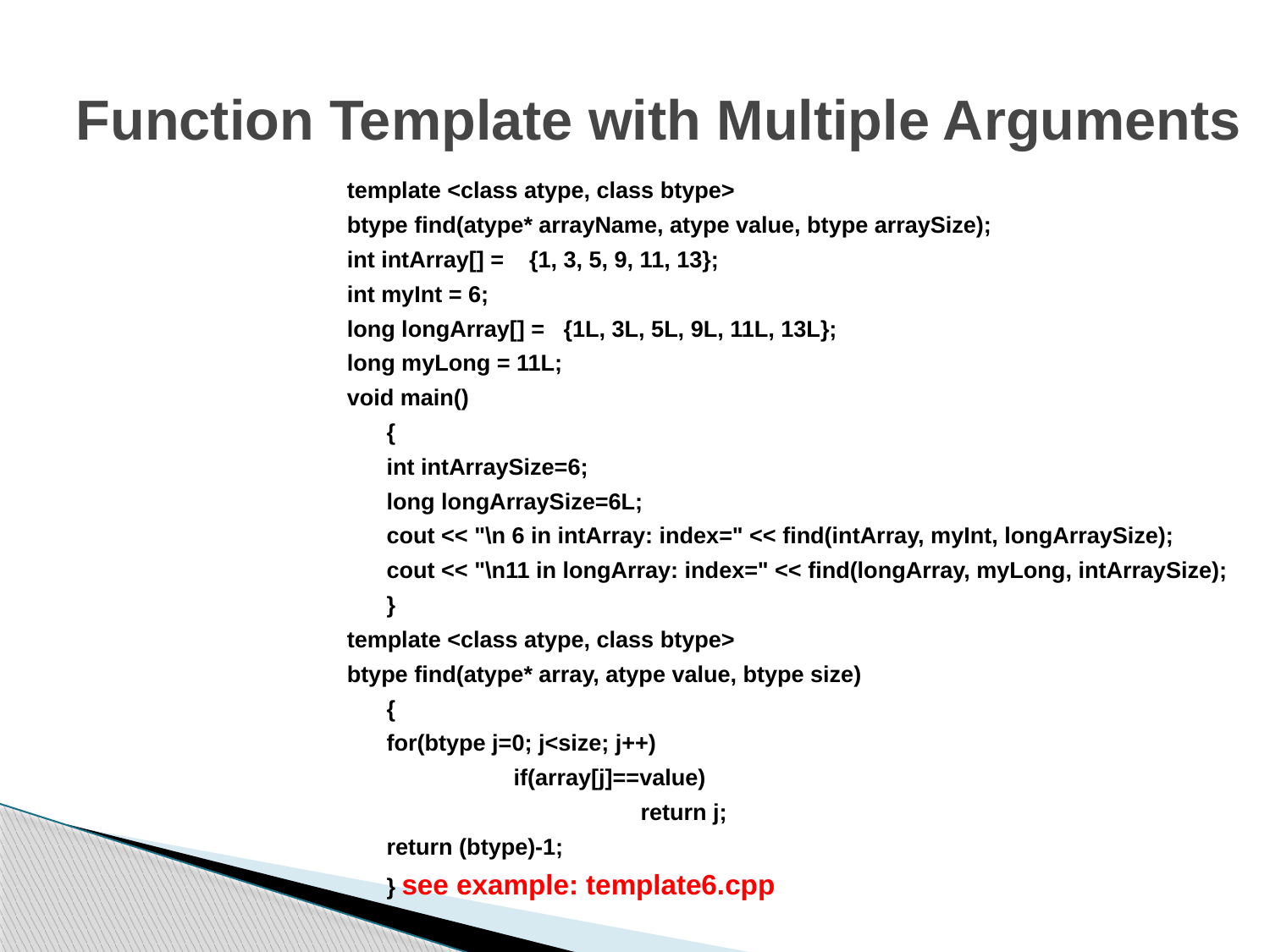

# Function Template with Multiple Arguments
template <class atype, class btype>
btype find(atype* arrayName, atype value, btype arraySize);
int intArray[] =    {1, 3, 5, 9, 11, 13};
int myInt = 6;
long longArray[] =   {1L, 3L, 5L, 9L, 11L, 13L};
long myLong = 11L;
void main()
	{
	int intArraySize=6;
	long longArraySize=6L;
	cout << "\n 6 in intArray: index=" << find(intArray, myInt, longArraySize);
	cout << "\n11 in longArray: index=" << find(longArray, myLong, intArraySize);
	}
template <class atype, class btype>
btype find(atype* array, atype value, btype size)
	{
	for(btype j=0; j<size; j++)
		if(array[j]==value)
			return j;
	return (btype)-1;
	} see example: template6.cpp